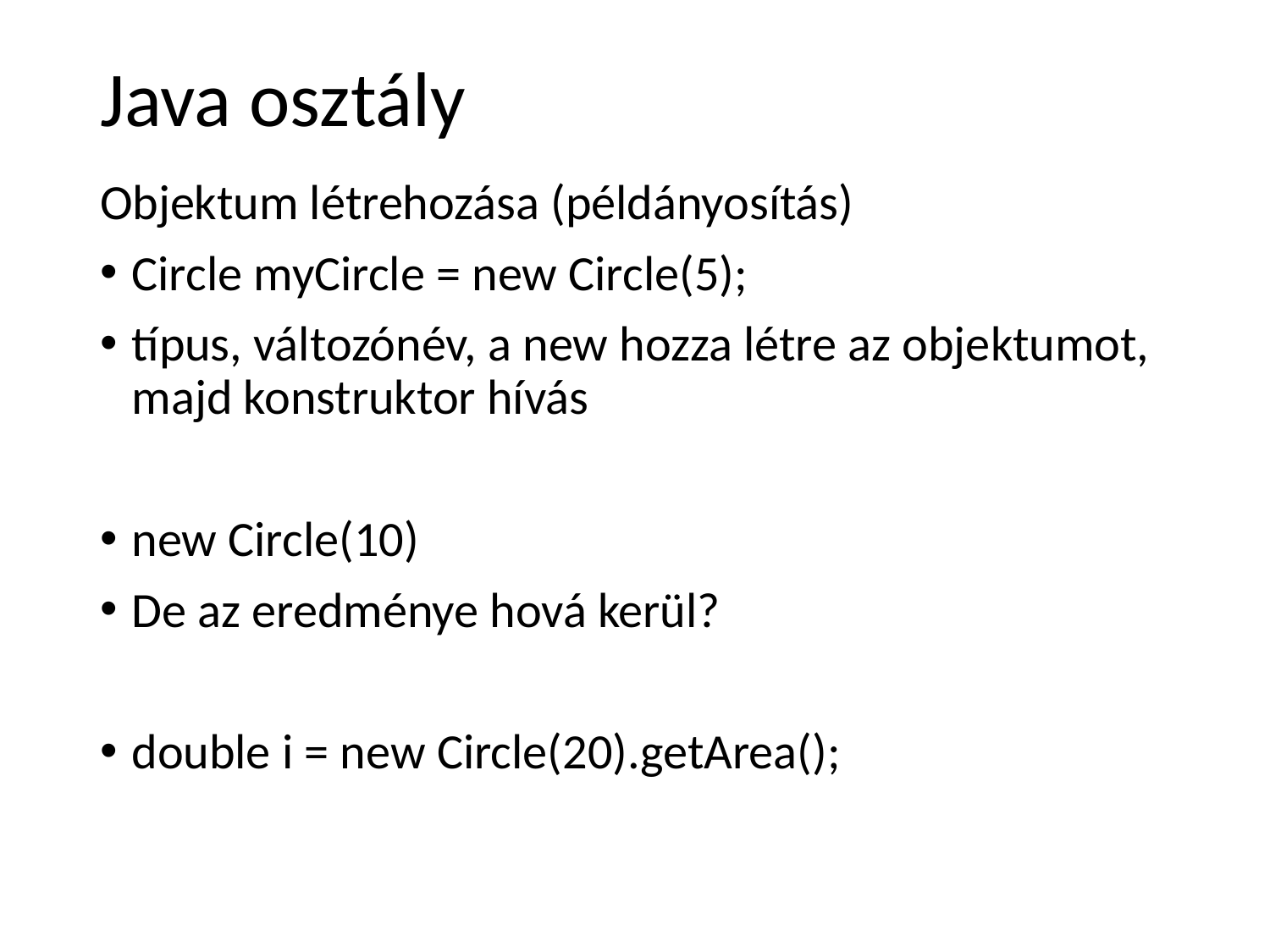

# Java osztály
Objektum létrehozása (példányosítás)
Circle myCircle = new Circle(5);
típus, változónév, a new hozza létre az objektumot, majd konstruktor hívás

new Circle(10)
De az eredménye hová kerül?

double i = new Circle(20).getArea();